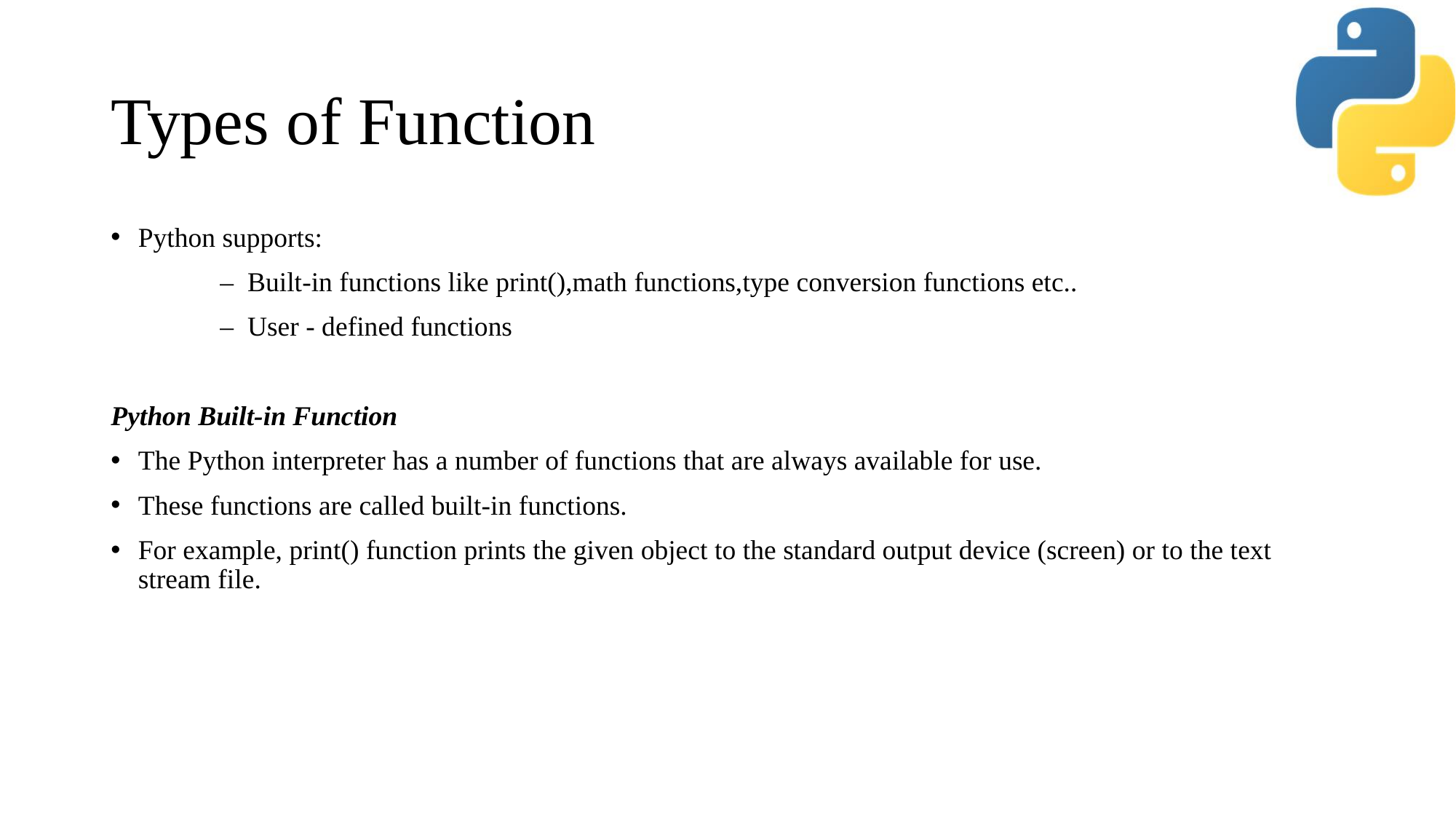

# Types of Function
Python supports:
	–  Built-in functions like print(),math functions,type conversion functions etc..
	–  User - defined functions

Python Built-in Function
The Python interpreter has a number of functions that are always available for use.
These functions are called built-in functions.
For example, print() function prints the given object to the standard output device (screen) or to the text stream file.